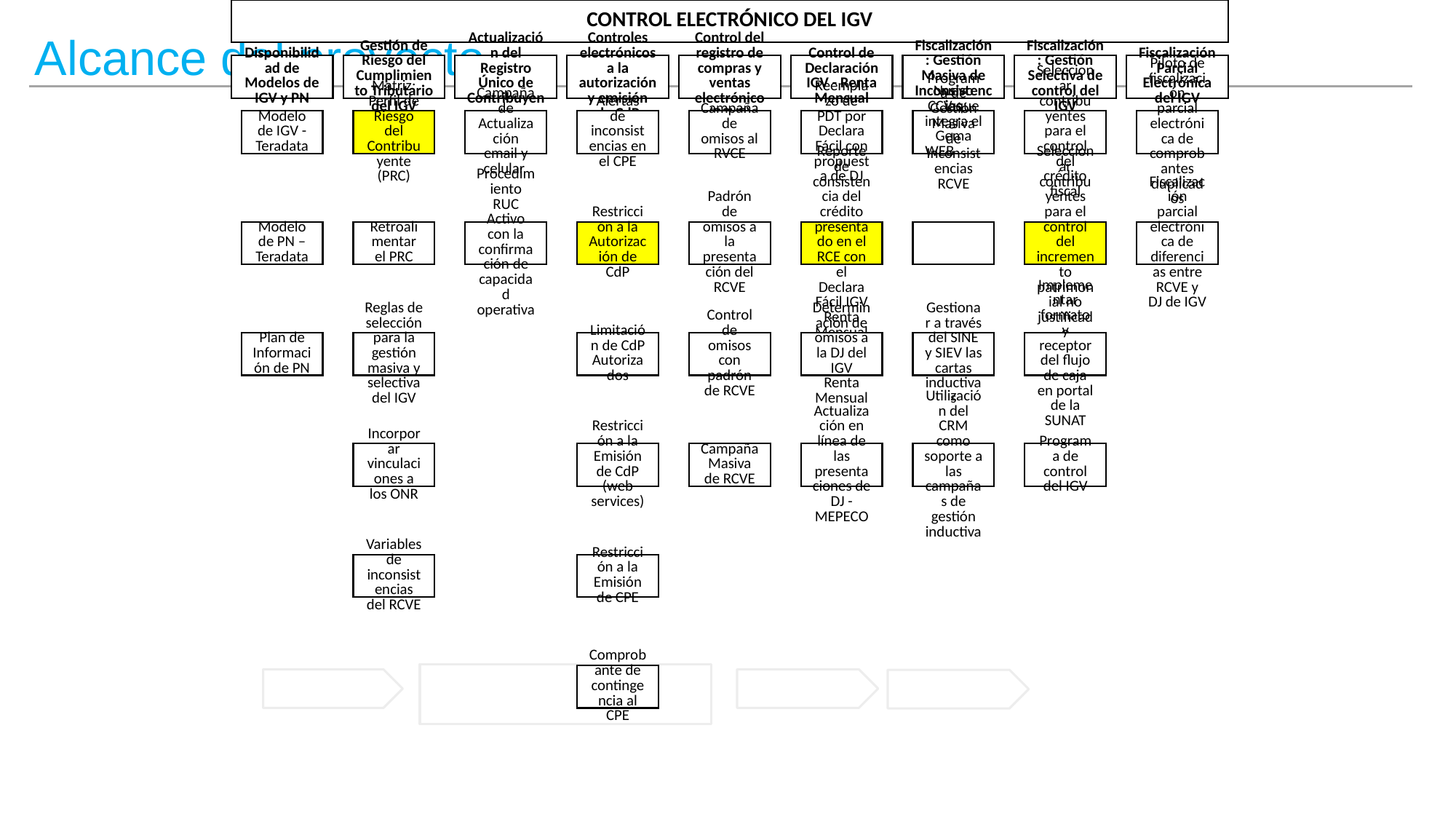

CONTROL ELECTRÓNICO DEL IGV
Disponibilidad de Modelos de IGV y PN
Modelo de IGV - Teradata
Modelo de PN – Teradata
Procedimiento RUC Activo con la confirmación de capacidad operativa
Restricción a la Autorización de CdP
Limitación de CdP Autorizados
Restricción a la Emisión de CdP (web services)
Restricción a la Emisión de CPE
Padrón de omisos a la presentación del RCVE
Control de omisos con padrón de RCVE
Campaña Masiva de RCVE
Actualización en línea de las presentaciones de DJ - MEPECO
Programa de control del IGV
Incorporar vinculaciones a los ONR
Reglas de selección para la gestión masiva y selectiva del IGV
Variables de inconsistencias del RCVE
Plan de Información de PN
Retroalimentar el PRC
Alcance del proyecto
            Construir – Probar – Desplegar
            Iteraciones ágiles
Diseñar
Validar
Puesta a Prod.

Processo ágil de desarollo y operación